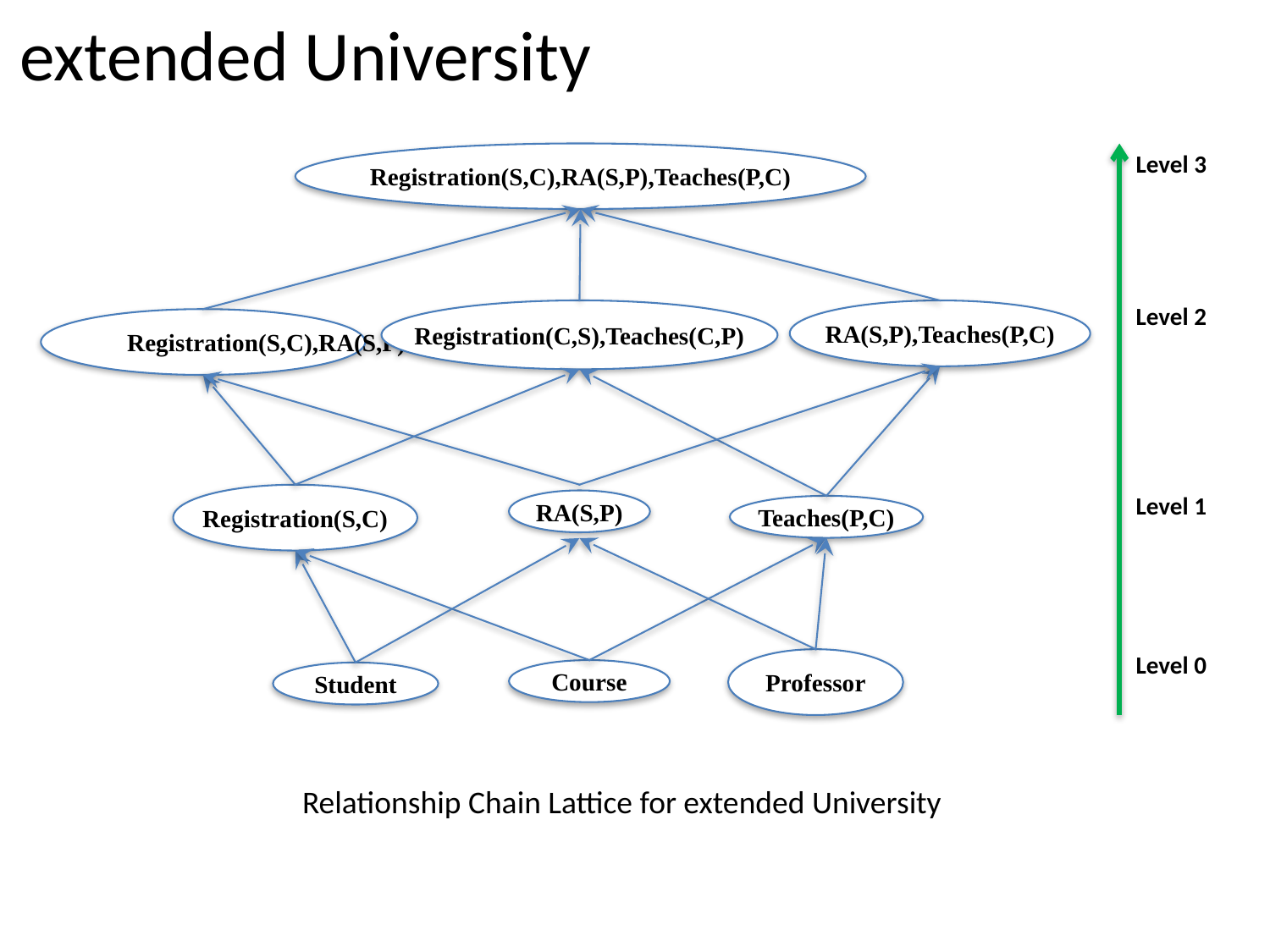

extended University
Registration(S,C),RA(S,P),Teaches(P,C)
Registration(C,S),Teaches(C,P)
RA(S,P),Teaches(P,C)
	Registration(S,C),RA(S,P)
Registration(S,C)
RA(S,P)
Teaches(P,C)
Professor
Course
Student
Level 3
Level 2
Level 1
Level 0
Relationship Chain Lattice for extended University